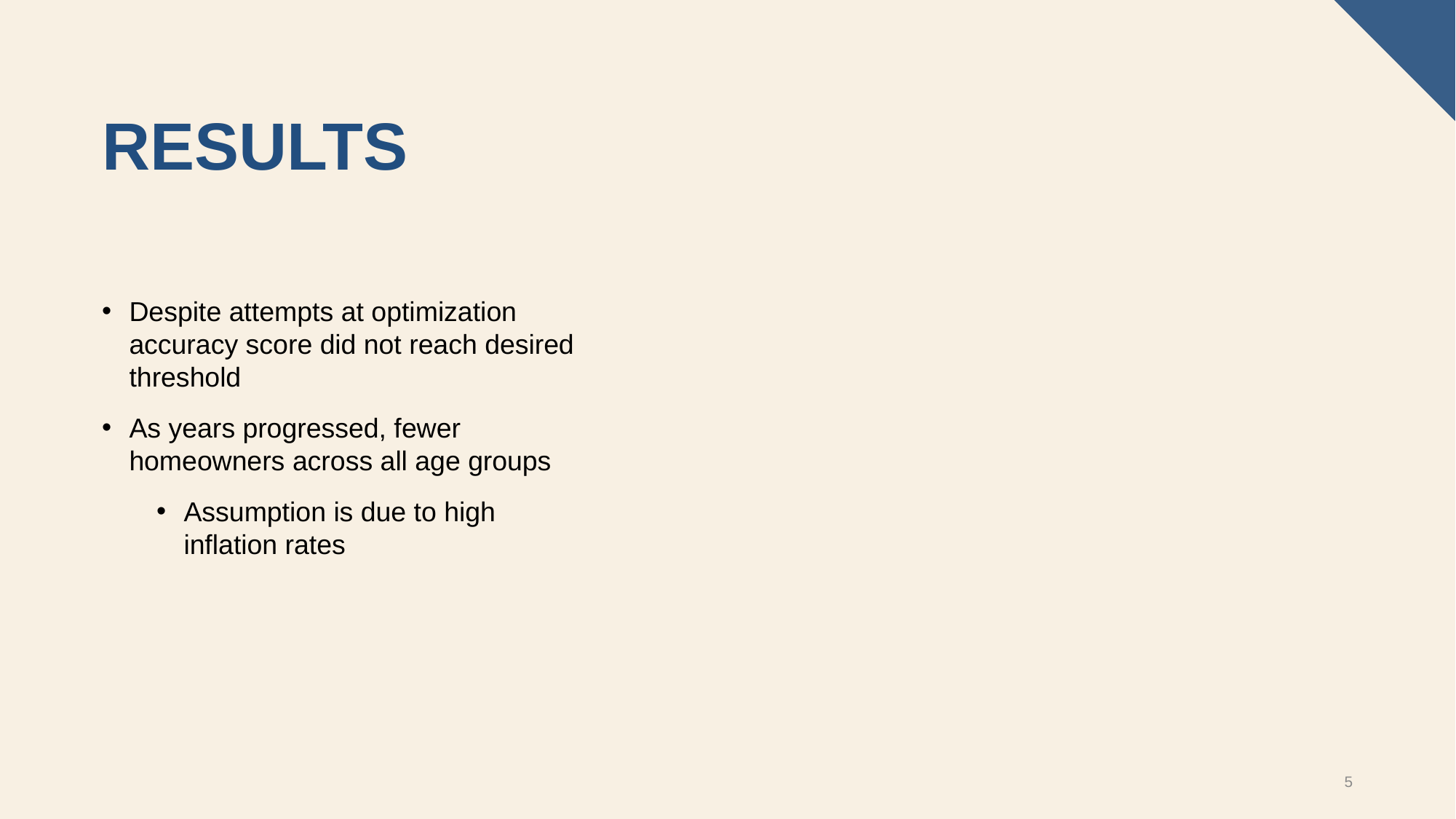

# Results​
Despite attempts at optimization accuracy score did not reach desired threshold
As years progressed, fewer homeowners across all age groups
Assumption is due to high inflation rates

5